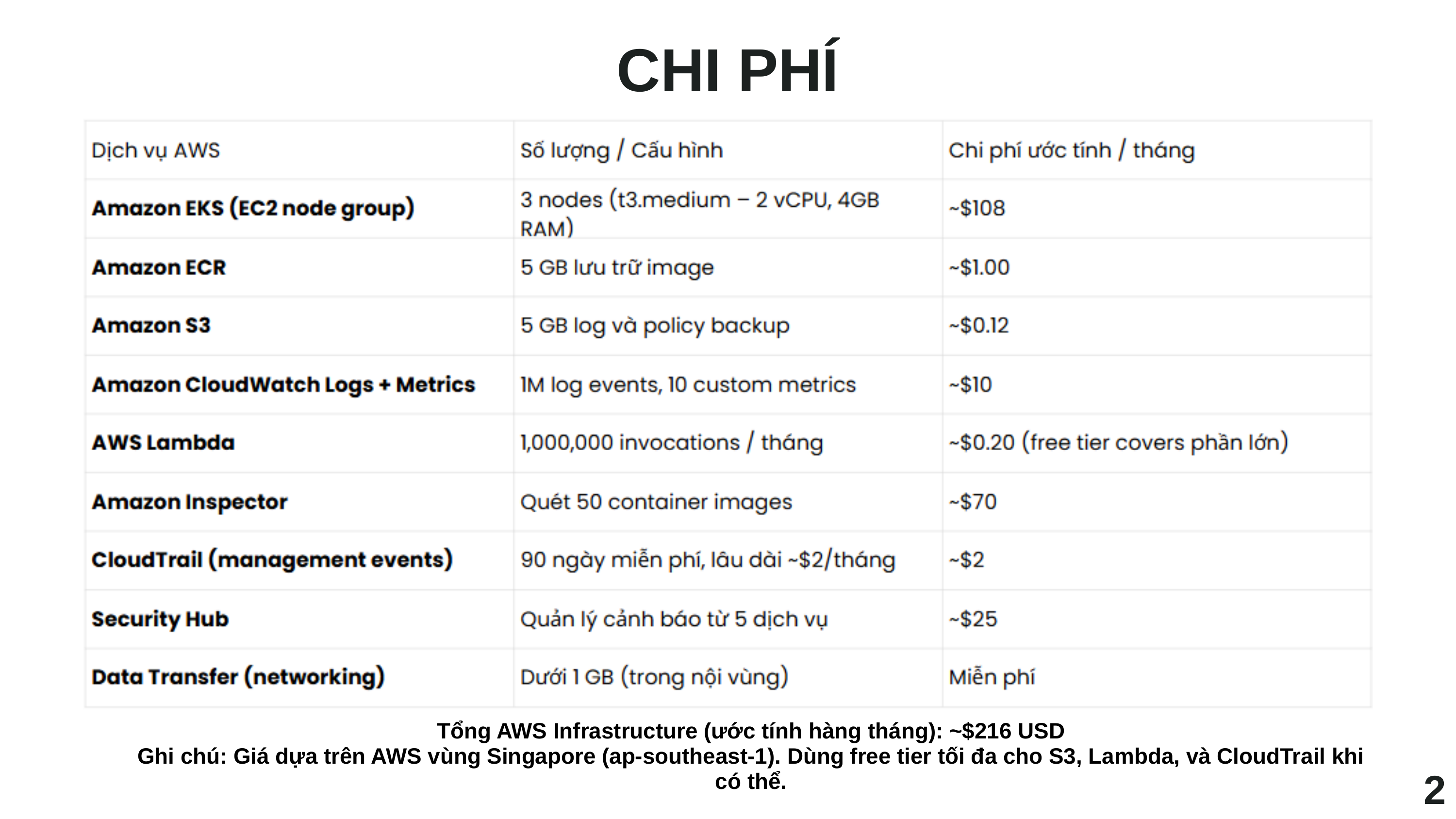

CHI PHÍ

Tổng AWS Infrastructure (ước tính hàng tháng): ~$216 USD
Ghi chú: Giá dựa trên AWS vùng Singapore (ap-southeast-1). Dùng free tier tối đa cho S3, Lambda, và CloudTrail khi có thể.
20